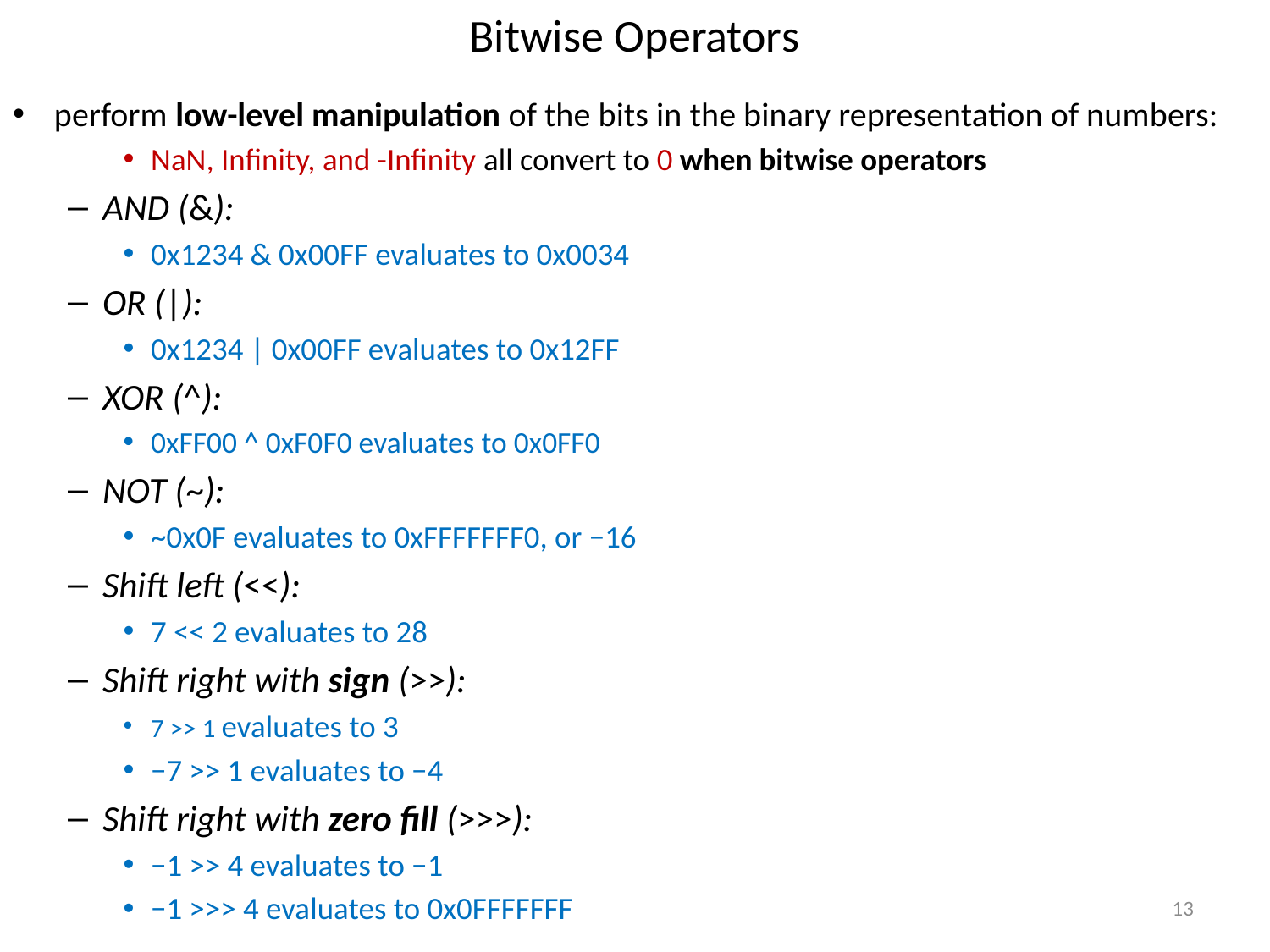

# Bitwise Operators
perform low-level manipulation of the bits in the binary representation of numbers:
NaN, Infinity, and -Infinity all convert to 0 when bitwise operators
AND (&):
0x1234 & 0x00FF evaluates to 0x0034
OR (|):
0x1234 | 0x00FF evaluates to 0x12FF
XOR (^):
0xFF00 ^ 0xF0F0 evaluates to 0x0FF0
NOT (~):
~0x0F evaluates to 0xFFFFFFF0, or −16
Shift left (<<):
7 << 2 evaluates to 28
Shift right with sign (>>):
7 >> 1 evaluates to 3
−7 >> 1 evaluates to −4
Shift right with zero fill (>>>):
−1 >> 4 evaluates to −1
−1 >>> 4 evaluates to 0x0FFFFFFF

13